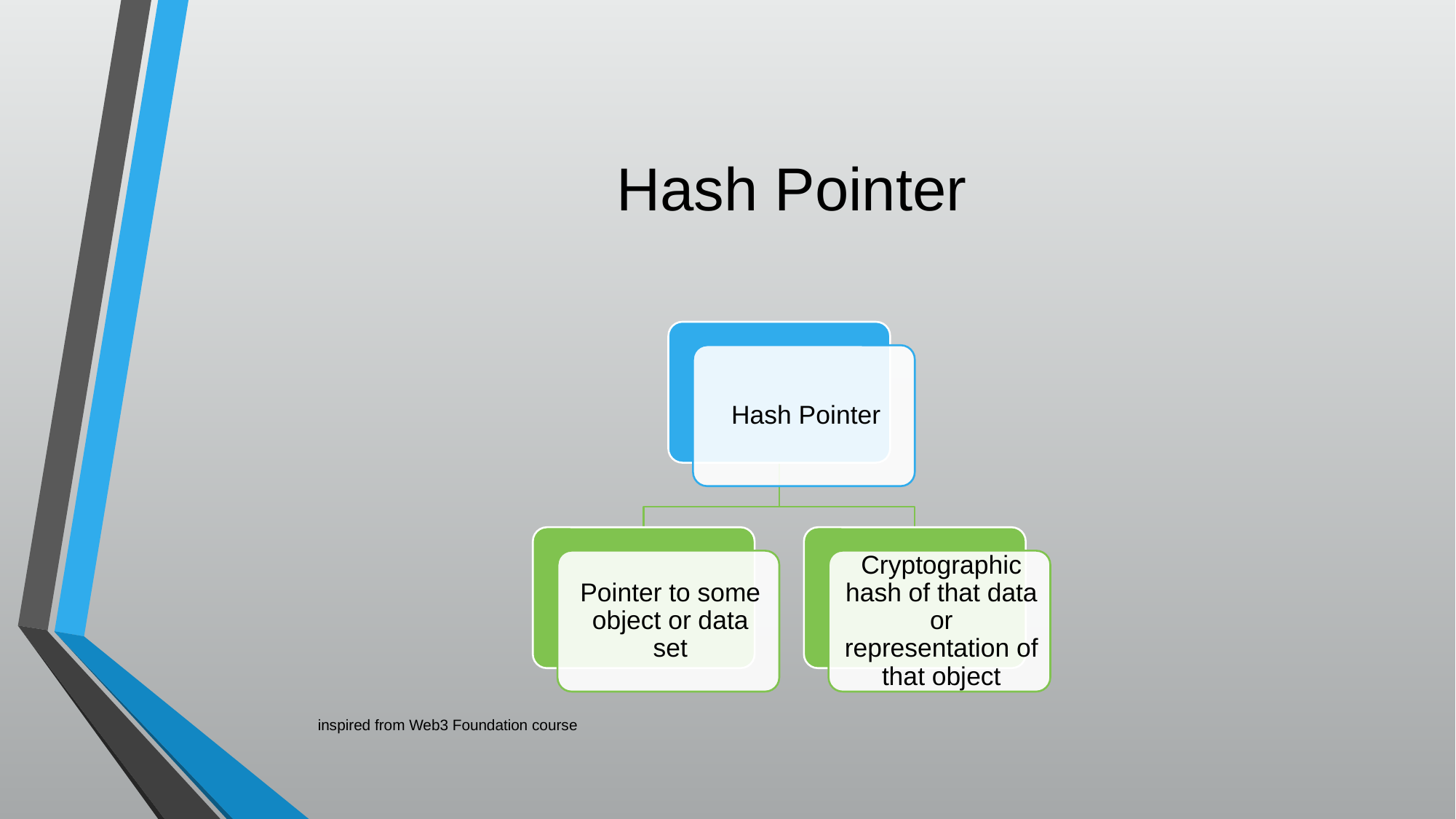

# Hash Pointer
Hash Pointer
Pointer to some object or data set
Cryptographic hash of that data or representation of that object
inspired from Web3 Foundation course